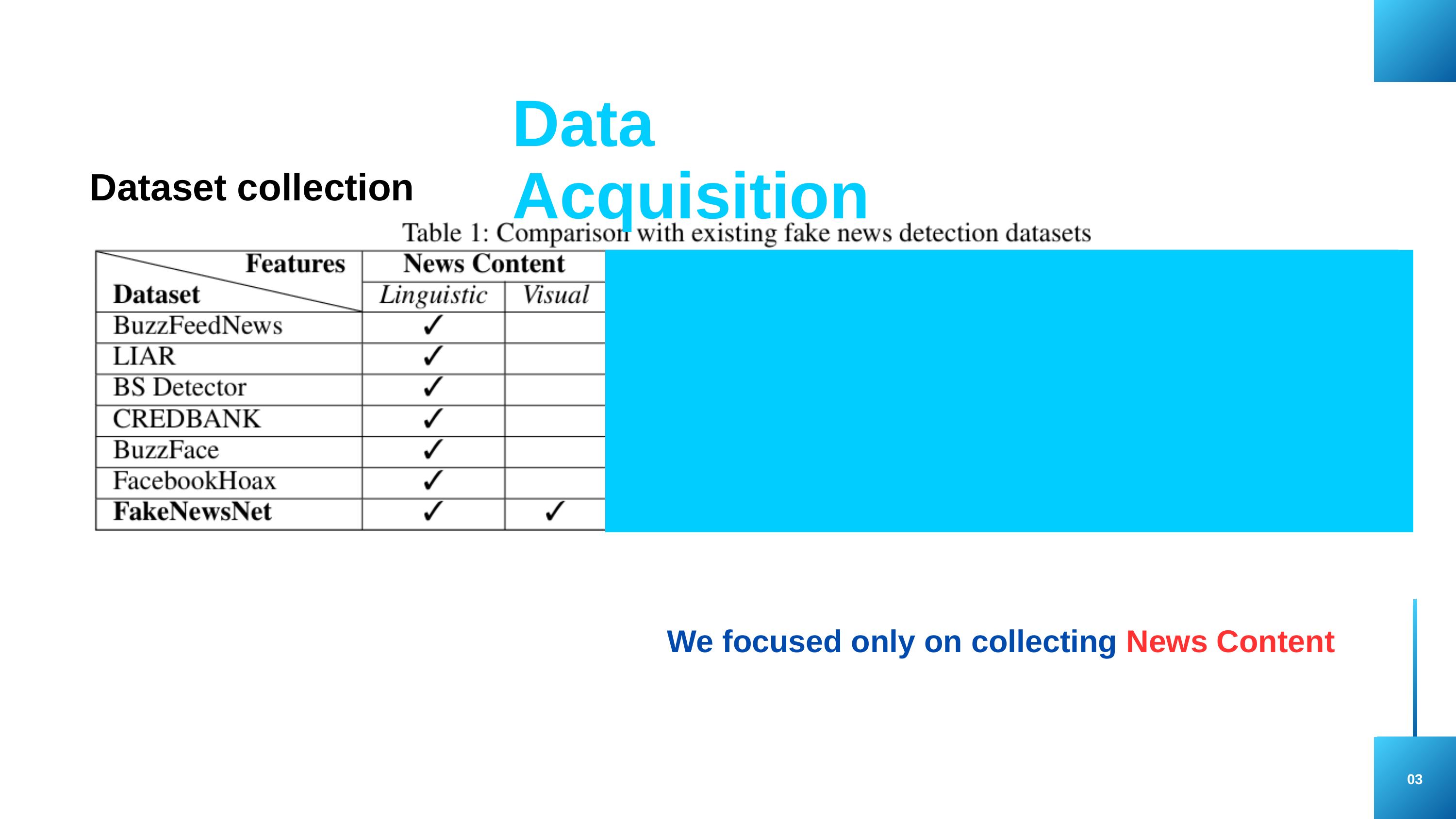

Data Acquisition
Dataset collection

03

We focused only on collecting News Content

03